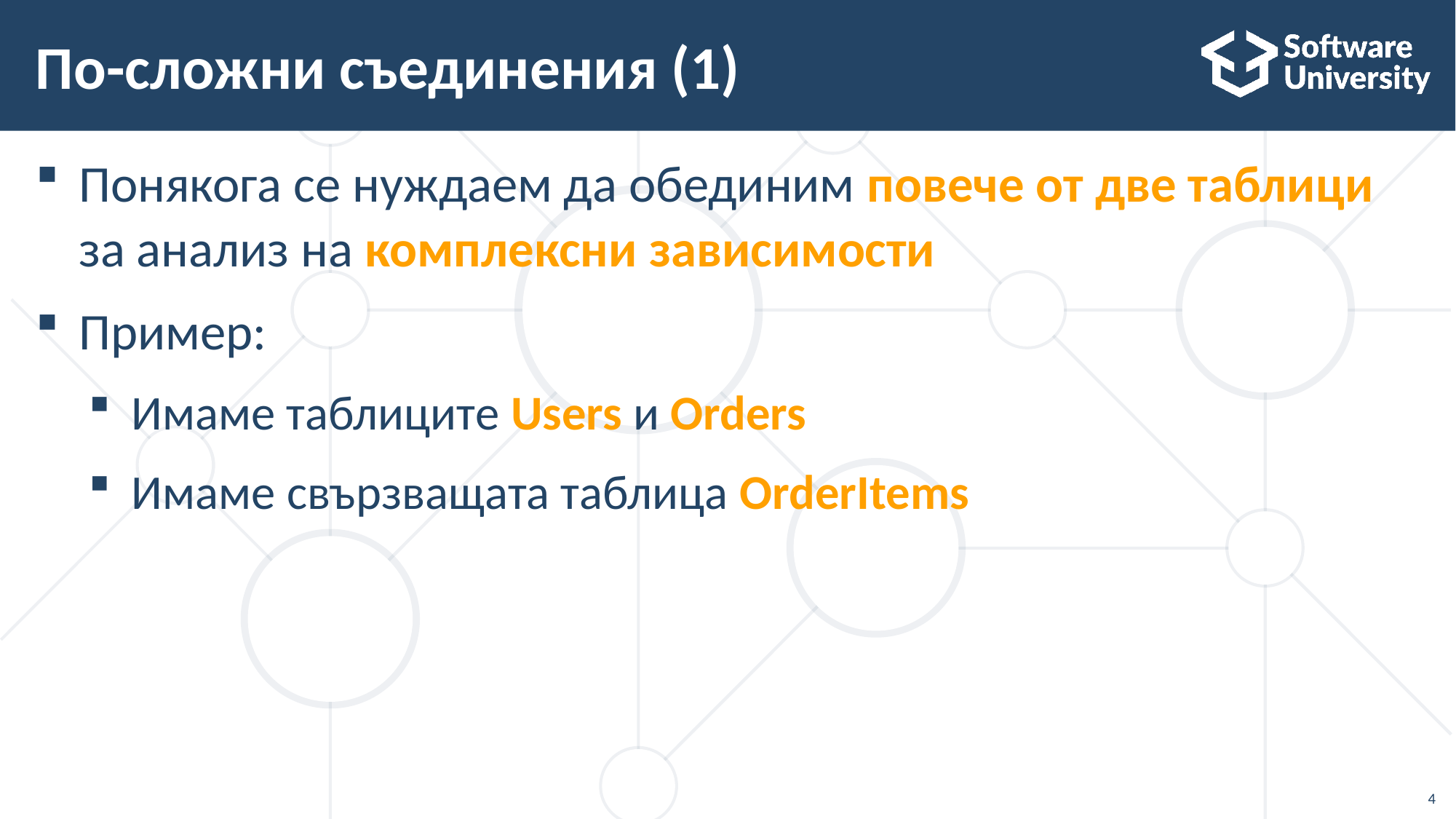

# По-сложни съединения (1)
Понякога се нуждаем да обединим повече от две таблици за анализ на комплексни зависимости
Пример:
Имаме таблиците Users и Orders
Имаме свързващата таблица OrderItems
4